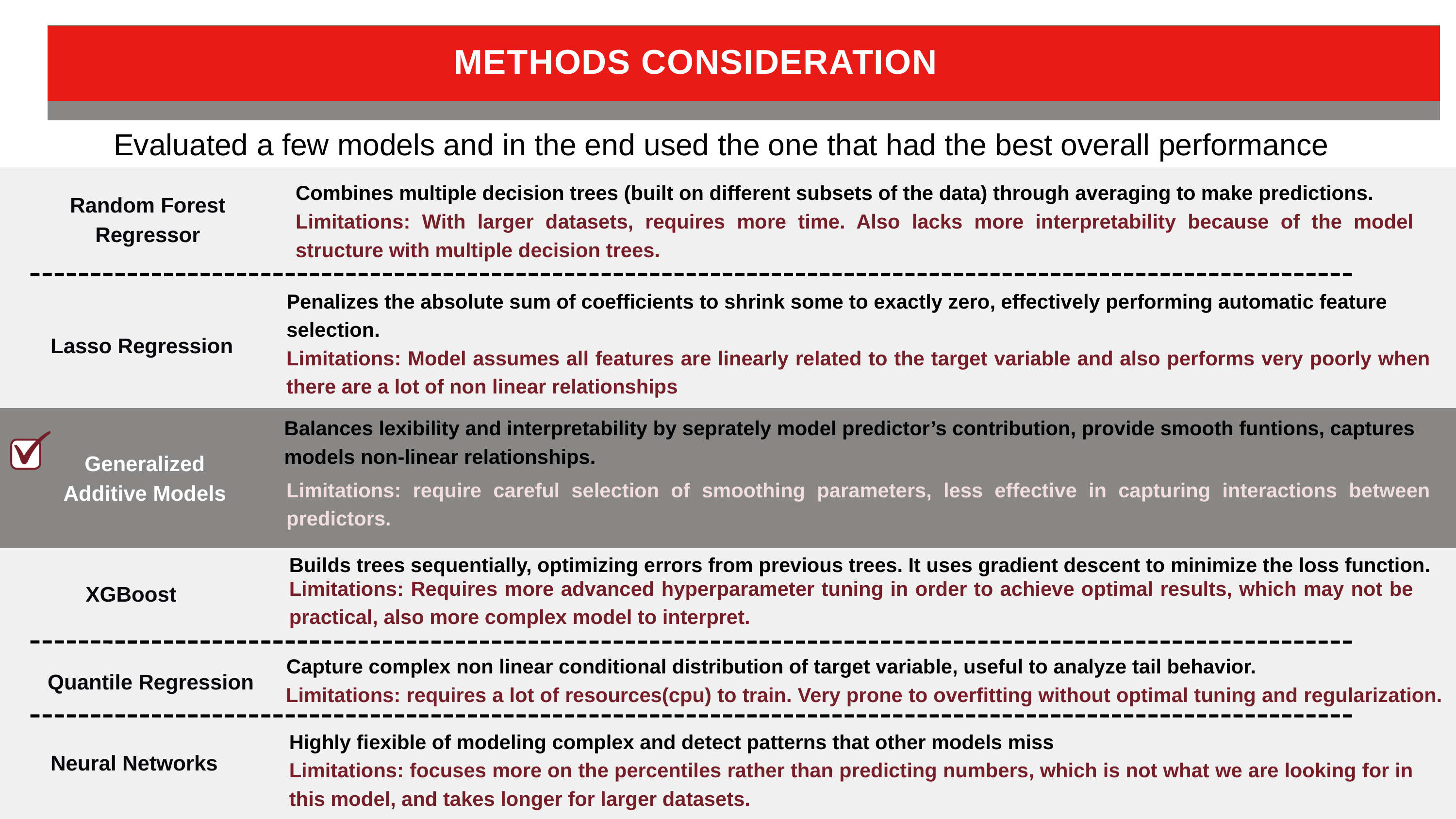

METHODS CONSIDERATION
Evaluated a few models and in the end used the one that had the best overall performance

Combines multiple decision trees (built on different subsets of the data) through averaging to make predictions.
Random Forest Regressor
Limitations: With larger datasets, requires more time. Also lacks more interpretability because of the model structure with multiple decision trees.

Penalizes the absolute sum of coefficients to shrink some to exactly zero, effectively performing automatic feature selection.
Lasso Regression
Limitations: Model assumes all features are linearly related to the target variable and also performs very poorly when there are a lot of non linear relationships

Balances lexibility and interpretability by seprately model predictor’s contribution, provide smooth funtions, captures models non-linear relationships.

Generalized Additive Models
Limitations: require careful selection of smoothing parameters, less effective in capturing interactions between predictors.
Builds trees sequentially, optimizing errors from previous trees. It uses gradient descent to minimize the loss function.
Limitations: Requires more advanced hyperparameter tuning in order to achieve optimal results, which may not be practical, also more complex model to interpret.
XGBoost

Capture complex non linear conditional distribution of target variable, useful to analyze tail behavior.
Quantile Regression
Limitations: requires a lot of resources(cpu) to train. Very prone to overfitting without optimal tuning and regularization.

Highly fiexible of modeling complex and detect patterns that other models miss
Neural Networks
Limitations: focuses more on the percentiles rather than predicting numbers, which is not what we are looking for in this model, and takes longer for larger datasets.